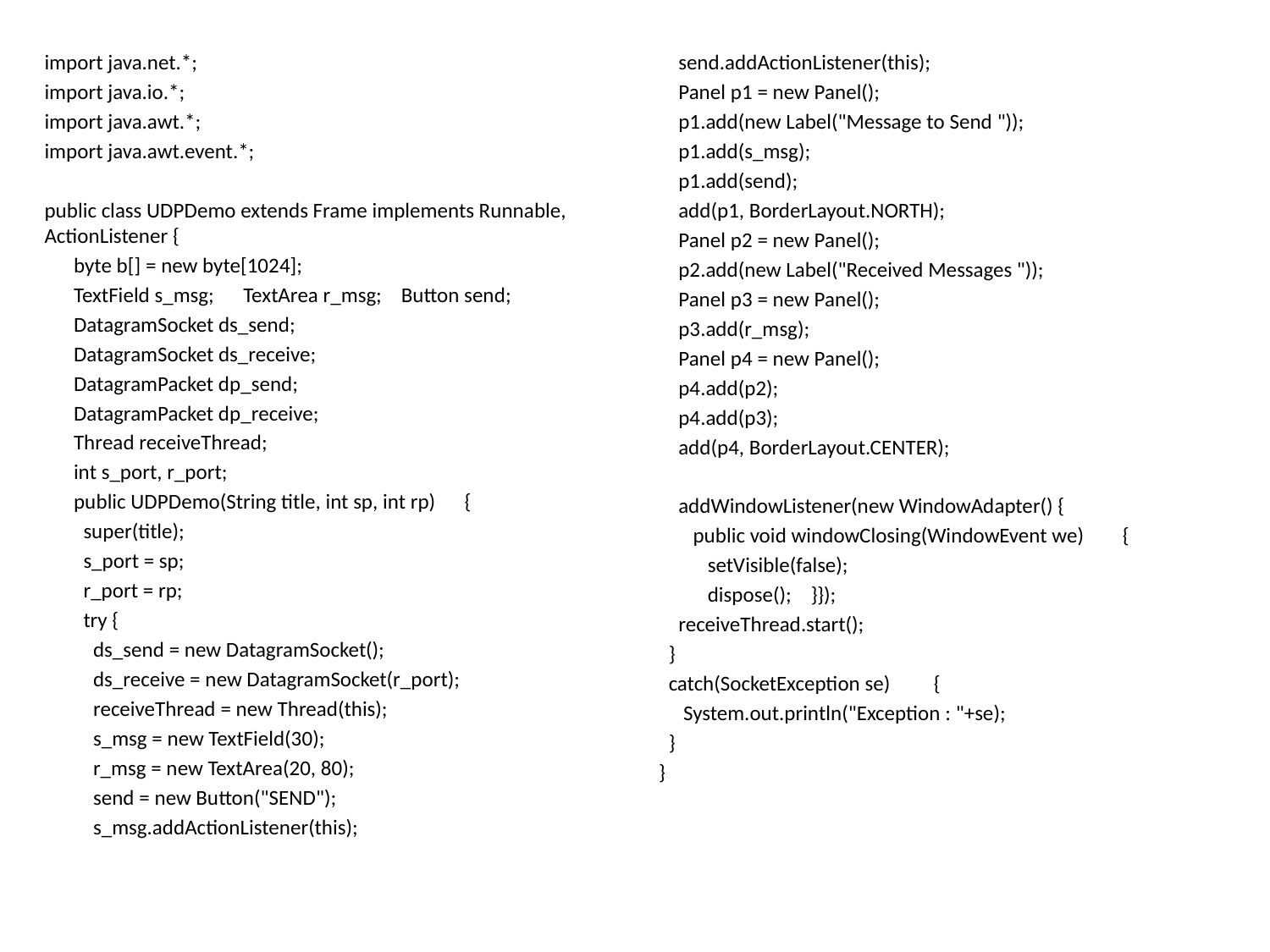

import java.net.*;
import java.io.*;
import java.awt.*;
import java.awt.event.*;

public class UDPDemo extends Frame implements Runnable, ActionListener {
      byte b[] = new byte[1024];
      TextField s_msg;      TextArea r_msg;    Button send;
      DatagramSocket ds_send;
      DatagramSocket ds_receive;
      DatagramPacket dp_send;
      DatagramPacket dp_receive;
      Thread receiveThread;
      int s_port, r_port;
      public UDPDemo(String title, int sp, int rp)      {
        super(title);
        s_port = sp;
        r_port = rp;
        try {
          ds_send = new DatagramSocket();
          ds_receive = new DatagramSocket(r_port);
          receiveThread = new Thread(this);
          s_msg = new TextField(30);
          r_msg = new TextArea(20, 80);
          send = new Button("SEND");
          s_msg.addActionListener(this);
          send.addActionListener(this);
          Panel p1 = new Panel();
          p1.add(new Label("Message to Send "));
          p1.add(s_msg);
          p1.add(send);
          add(p1, BorderLayout.NORTH);
          Panel p2 = new Panel();
          p2.add(new Label("Received Messages "));
          Panel p3 = new Panel();
          p3.add(r_msg);
          Panel p4 = new Panel();
          p4.add(p2);
          p4.add(p3);
          add(p4, BorderLayout.CENTER);

          addWindowListener(new WindowAdapter() {
             public void windowClosing(WindowEvent we)        {
                setVisible(false);
                dispose();    }});
          receiveThread.start();
        }
        catch(SocketException se)         {
           System.out.println("Exception : "+se);
        }
      }